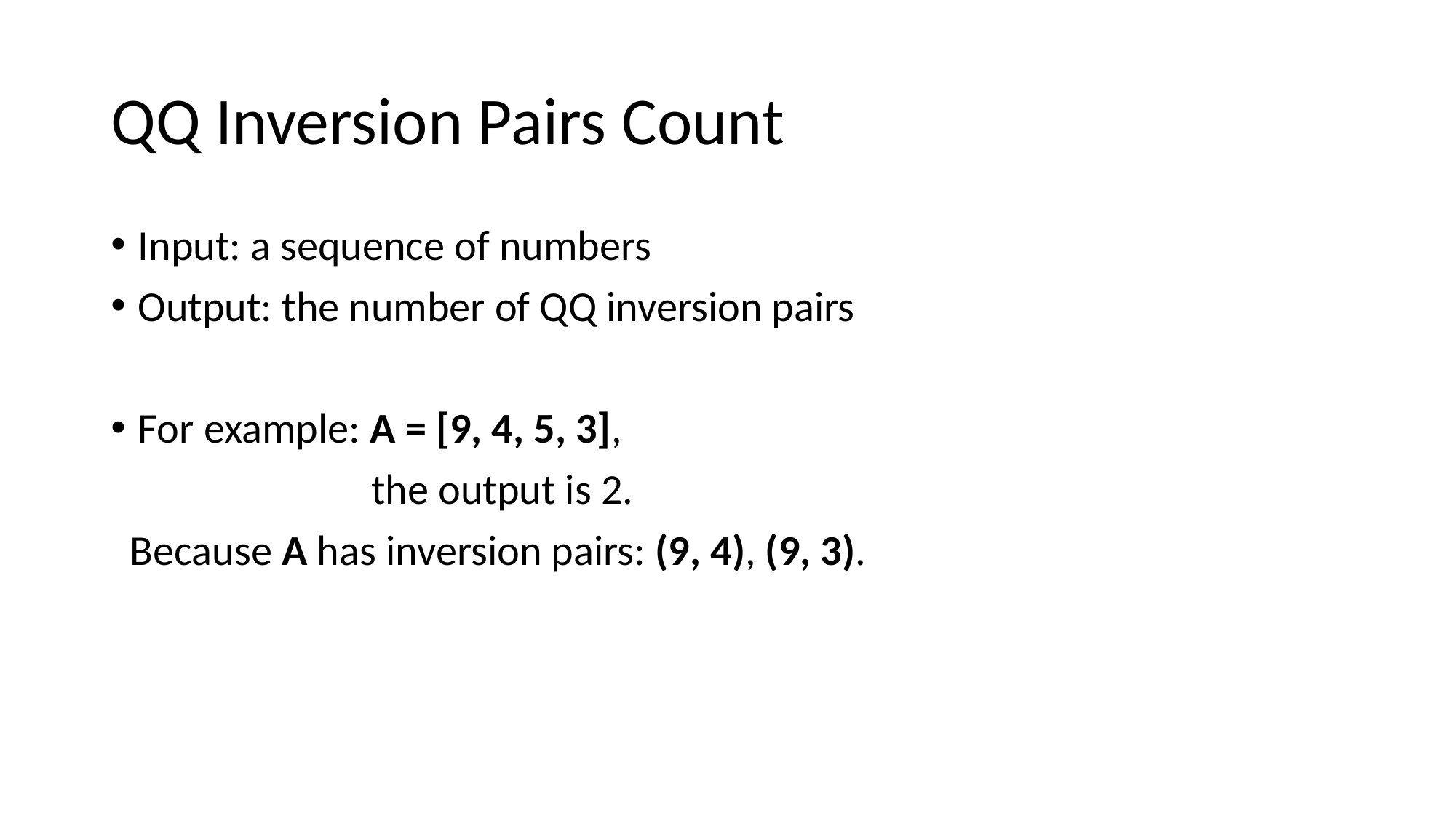

# QQ Inversion Pairs Count
Input: a sequence of numbers
Output: the number of QQ inversion pairs

For example: A = [9, 4, 5, 3],
                           the output is 2.
  Because A has inversion pairs: (9, 4), (9, 3).